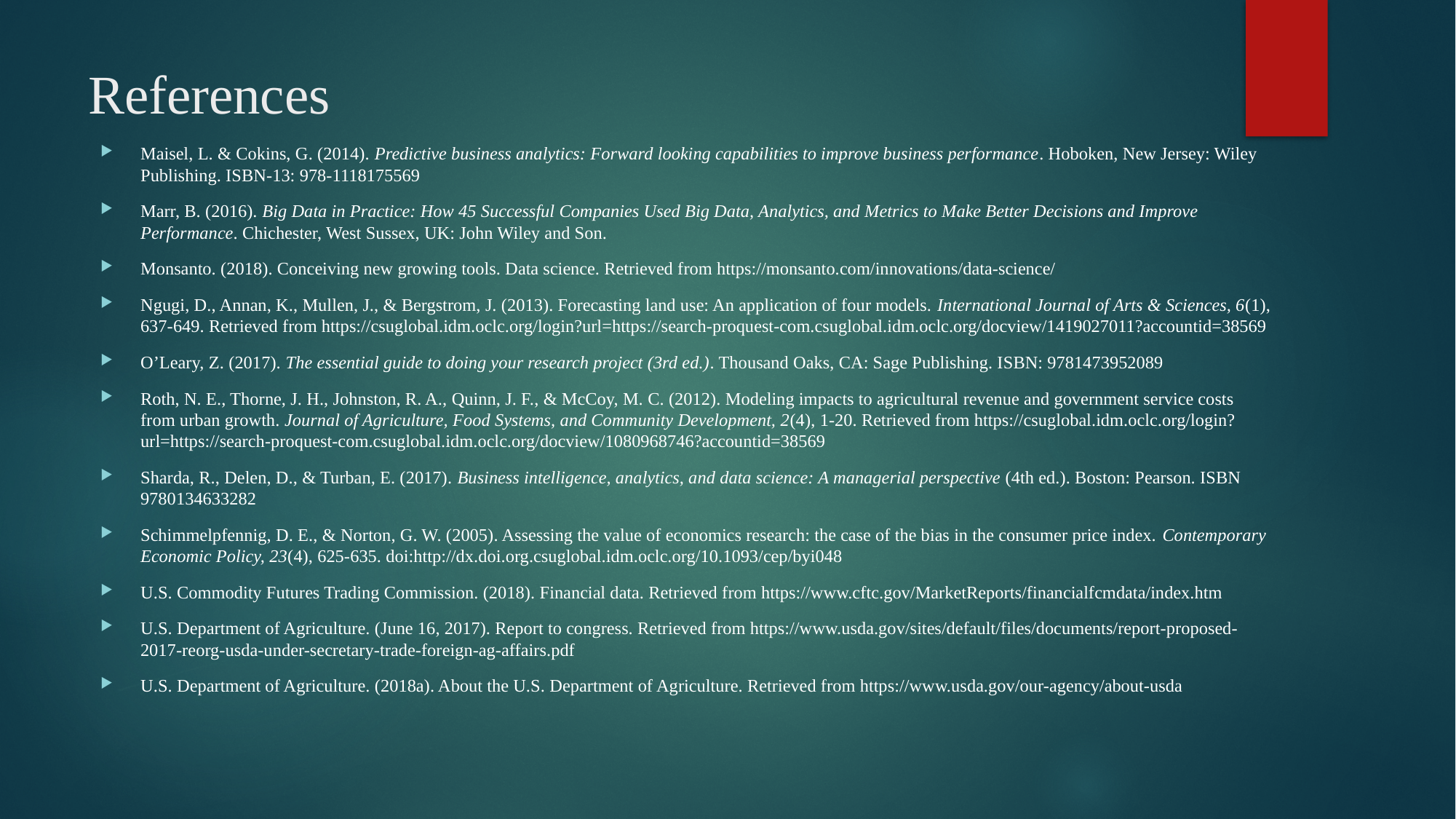

# References
Maisel, L. & Cokins, G. (2014). Predictive business analytics: Forward looking capabilities to improve business performance. Hoboken, New Jersey: Wiley Publishing. ISBN-13: 978-1118175569
Marr, B. (2016). Big Data in Practice: How 45 Successful Companies Used Big Data, Analytics, and Metrics to Make Better Decisions and Improve Performance. Chichester, West Sussex, UK: John Wiley and Son.
Monsanto. (2018). Conceiving new growing tools. Data science. Retrieved from https://monsanto.com/innovations/data-science/
Ngugi, D., Annan, K., Mullen, J., & Bergstrom, J. (2013). Forecasting land use: An application of four models. International Journal of Arts & Sciences, 6(1), 637-649. Retrieved from https://csuglobal.idm.oclc.org/login?url=https://search-proquest-com.csuglobal.idm.oclc.org/docview/1419027011?accountid=38569
O’Leary, Z. (2017). The essential guide to doing your research project (3rd ed.). Thousand Oaks, CA: Sage Publishing. ISBN: 9781473952089
Roth, N. E., Thorne, J. H., Johnston, R. A., Quinn, J. F., & McCoy, M. C. (2012). Modeling impacts to agricultural revenue and government service costs from urban growth. Journal of Agriculture, Food Systems, and Community Development, 2(4), 1-20. Retrieved from https://csuglobal.idm.oclc.org/login?url=https://search-proquest-com.csuglobal.idm.oclc.org/docview/1080968746?accountid=38569
Sharda, R., Delen, D., & Turban, E. (2017). Business intelligence, analytics, and data science: A managerial perspective (4th ed.). Boston: Pearson. ISBN 9780134633282
Schimmelpfennig, D. E., & Norton, G. W. (2005). Assessing the value of economics research: the case of the bias in the consumer price index. Contemporary Economic Policy, 23(4), 625-635. doi:http://dx.doi.org.csuglobal.idm.oclc.org/10.1093/cep/byi048
U.S. Commodity Futures Trading Commission. (2018). Financial data. Retrieved from https://www.cftc.gov/MarketReports/financialfcmdata/index.htm
U.S. Department of Agriculture. (June 16, 2017). Report to congress. Retrieved from https://www.usda.gov/sites/default/files/documents/report-proposed-2017-reorg-usda-under-secretary-trade-foreign-ag-affairs.pdf
U.S. Department of Agriculture. (2018a). About the U.S. Department of Agriculture. Retrieved from https://www.usda.gov/our-agency/about-usda